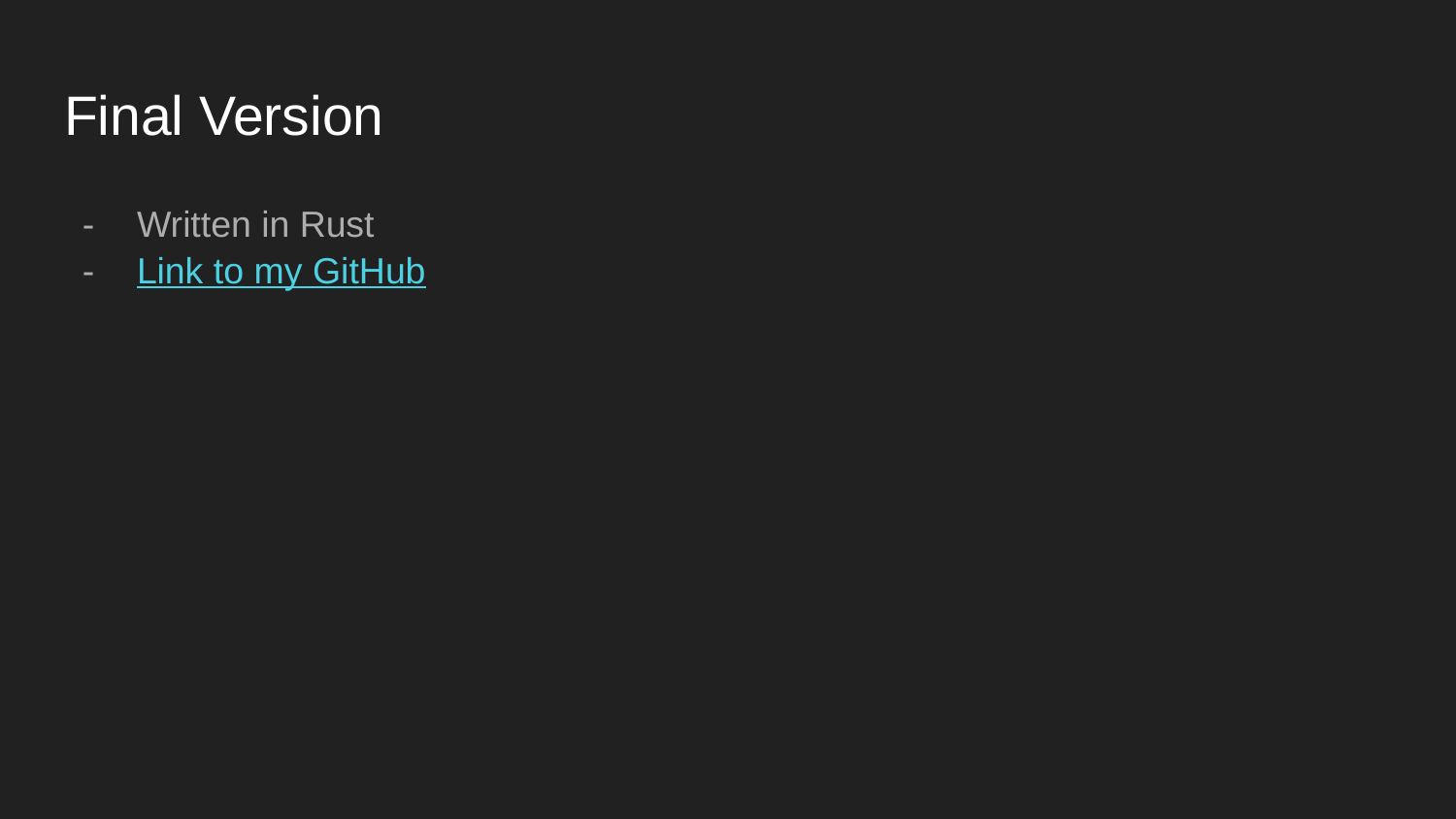

# Final Version
Written in Rust
Link to my GitHub